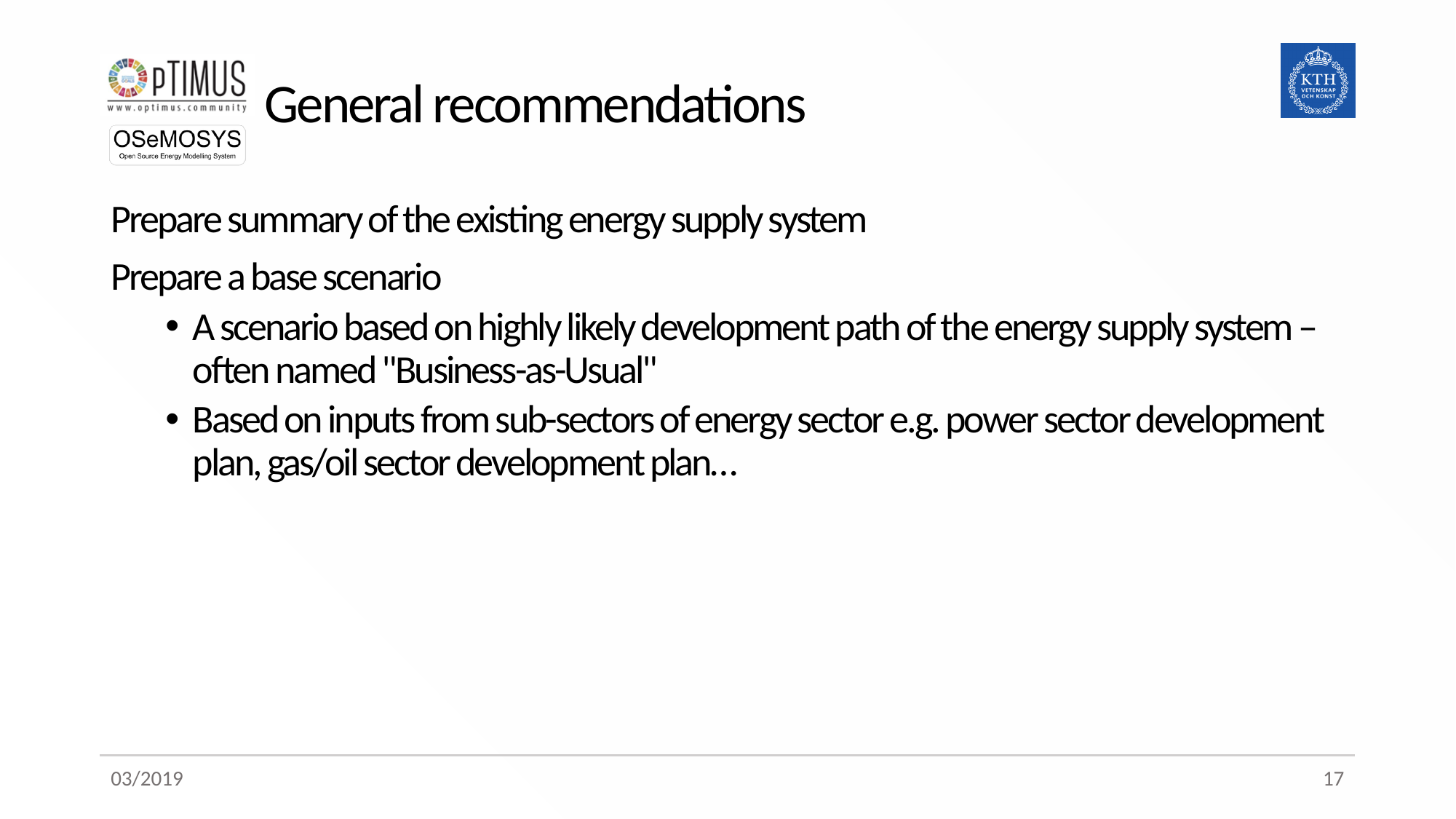

# General recommendations
Prepare summary of the existing energy supply system
Prepare a base scenario
A scenario based on highly likely development path of the energy supply system – often named "Business-as-Usual"
Based on inputs from sub-sectors of energy sector e.g. power sector development plan, gas/oil sector development plan…
03/2019
17